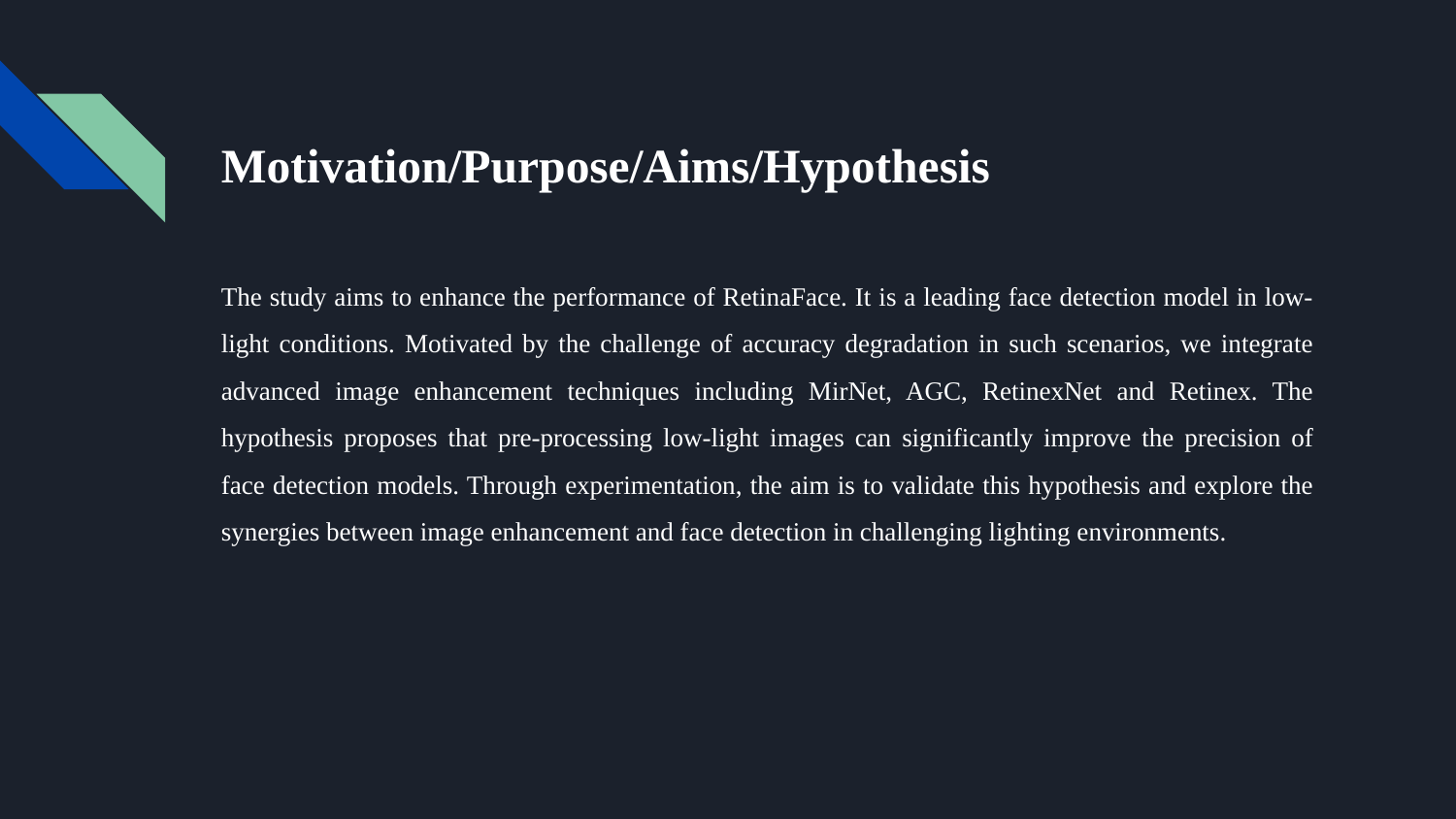

# Motivation/Purpose/Aims/Hypothesis
The study aims to enhance the performance of RetinaFace. It is a leading face detection model in low-light conditions. Motivated by the challenge of accuracy degradation in such scenarios, we integrate advanced image enhancement techniques including MirNet, AGC, RetinexNet and Retinex. The hypothesis proposes that pre-processing low-light images can significantly improve the precision of face detection models. Through experimentation, the aim is to validate this hypothesis and explore the synergies between image enhancement and face detection in challenging lighting environments.